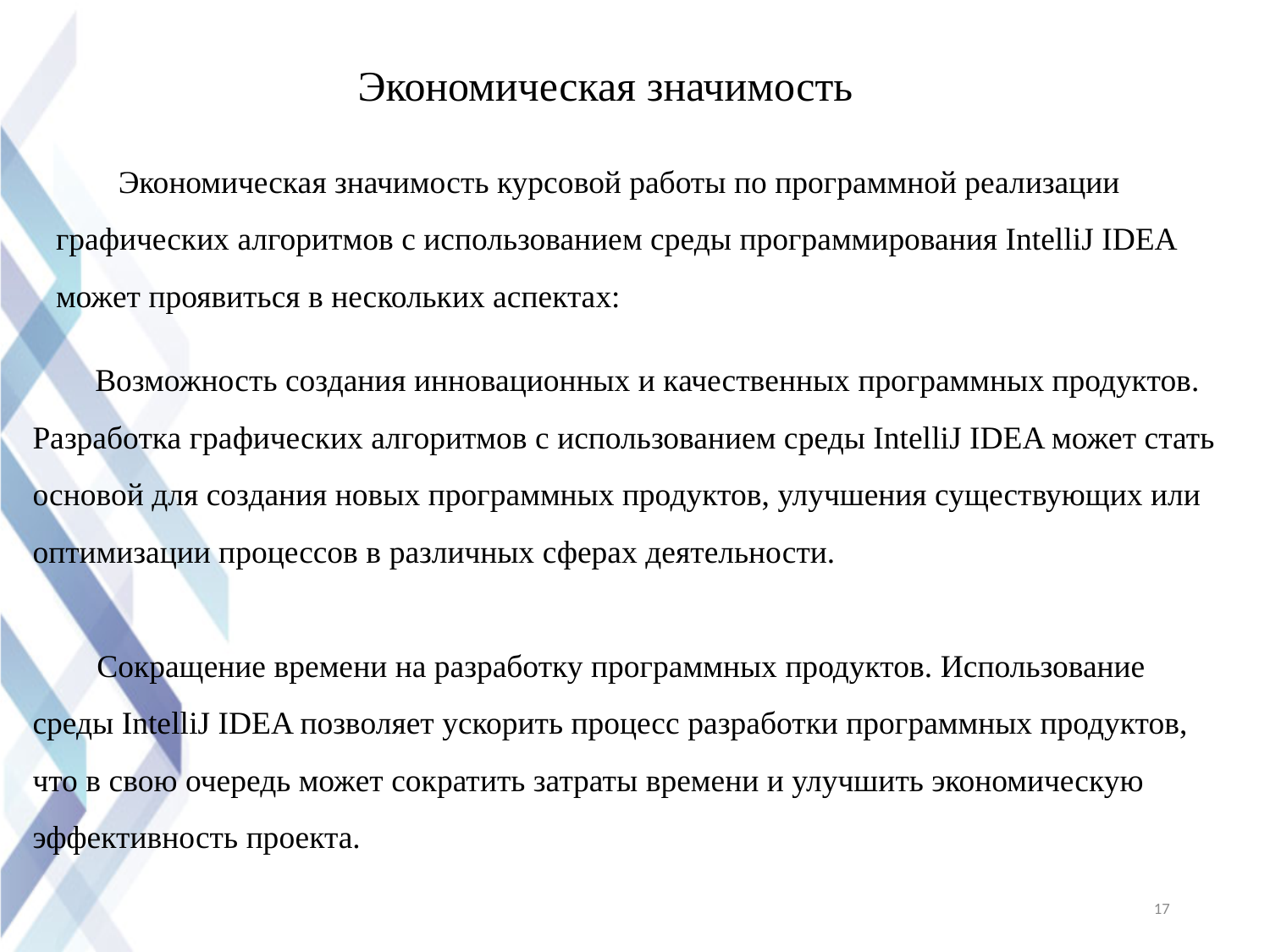

Экономическая значимость
Экономическая значимость курсовой работы по программной реализации графических алгоритмов с использованием среды программирования IntelliJ IDEA может проявиться в нескольких аспектах:
Возможность создания инновационных и качественных программных продуктов. Разработка графических алгоритмов с использованием среды IntelliJ IDEA может стать основой для создания новых программных продуктов, улучшения существующих или оптимизации процессов в различных сферах деятельности.
        Сокращение времени на разработку программных продуктов. Использование среды IntelliJ IDEA позволяет ускорить процесс разработки программных продуктов, что в свою очередь может сократить затраты времени и улучшить экономическую эффективность проекта.
17